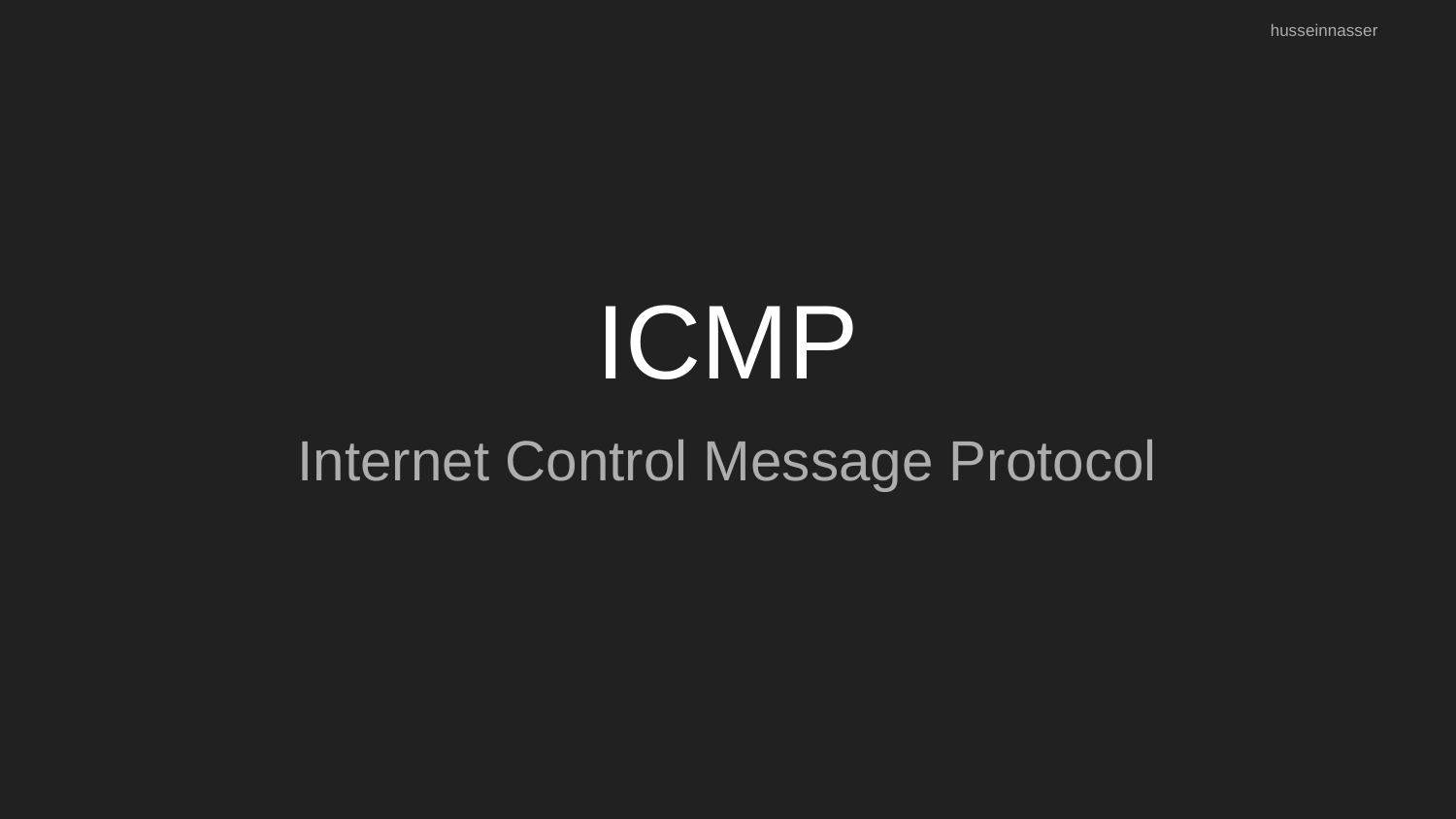

husseinnasser
# ICMP
Internet Control Message Protocol